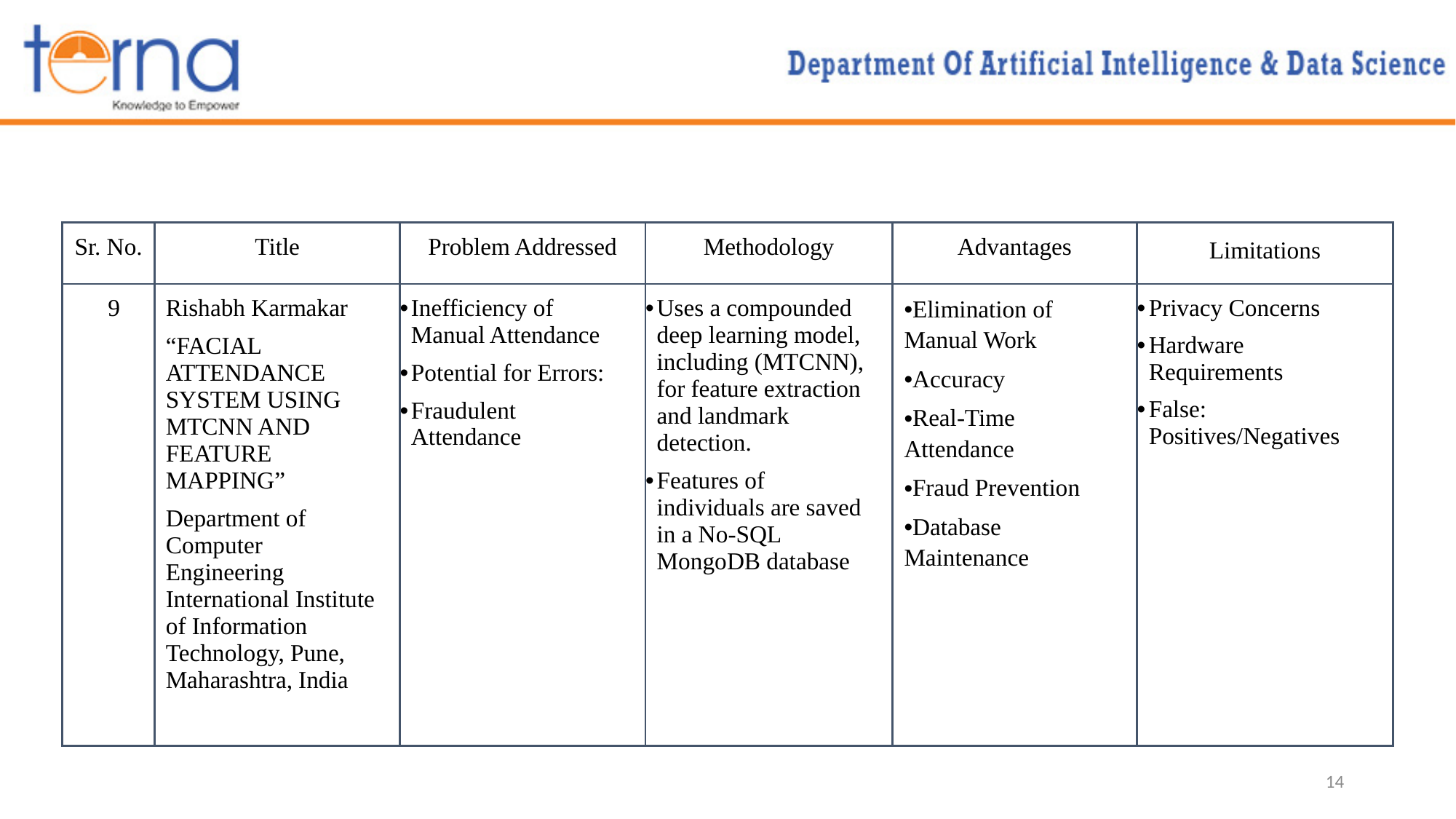

| Sr. No. | Title | Problem Addressed | Methodology | Advantages | Limitations |
| --- | --- | --- | --- | --- | --- |
| 9 | Rishabh Karmakar “FACIAL ATTENDANCE SYSTEM USING MTCNN AND FEATURE MAPPING” Department of Computer Engineering International Institute of Information Technology, Pune, Maharashtra, India | Inefficiency of Manual Attendance Potential for Errors: Fraudulent Attendance | Uses a compounded deep learning model, including (MTCNN), for feature extraction and landmark detection. Features of individuals are saved in a No-SQL MongoDB database | Elimination of Manual Work Accuracy Real-Time Attendance Fraud Prevention Database Maintenance | Privacy Concerns Hardware Requirements False: Positives/Negatives |
14